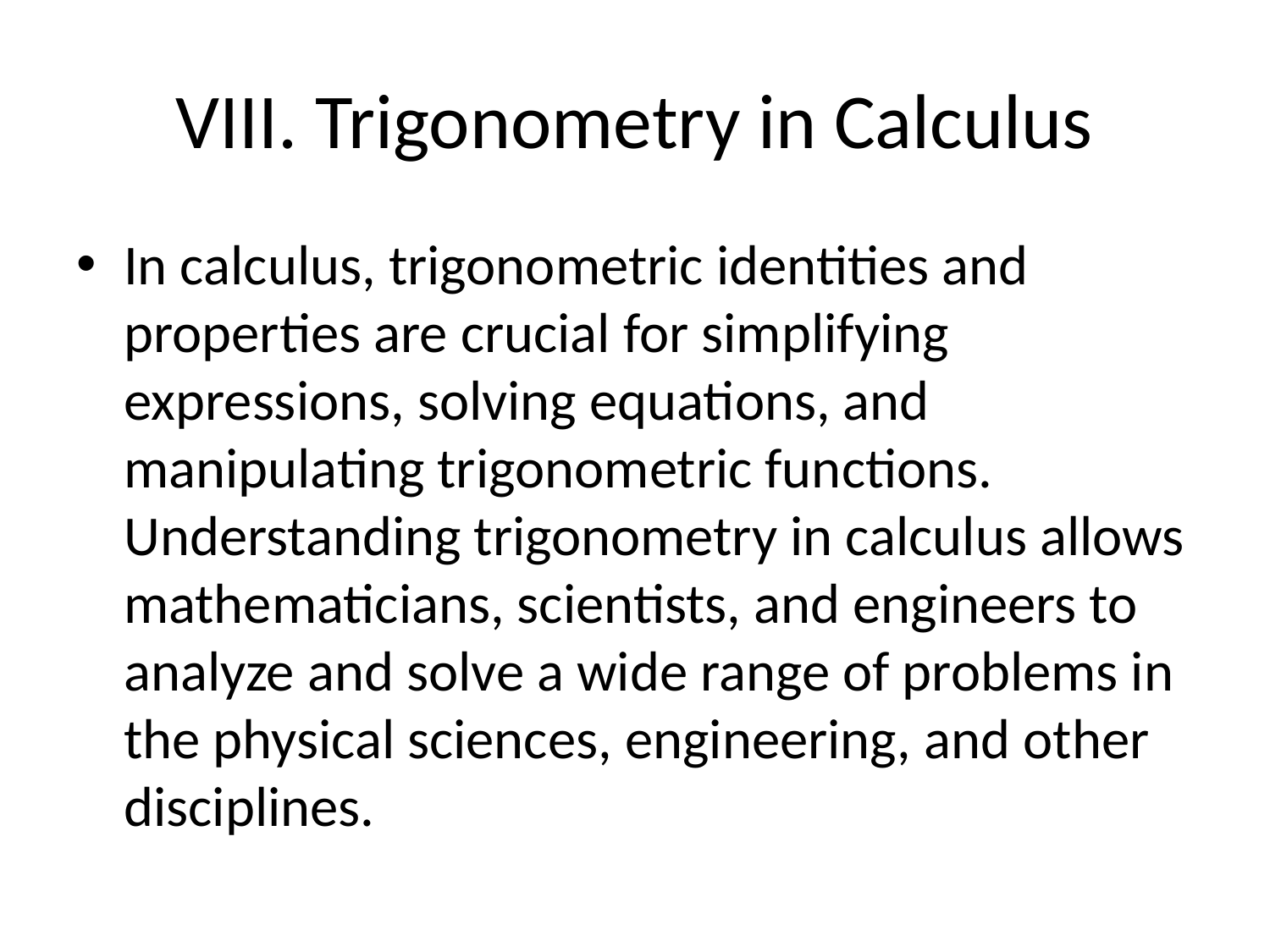

# VIII. Trigonometry in Calculus
In calculus, trigonometric identities and properties are crucial for simplifying expressions, solving equations, and manipulating trigonometric functions. Understanding trigonometry in calculus allows mathematicians, scientists, and engineers to analyze and solve a wide range of problems in the physical sciences, engineering, and other disciplines.